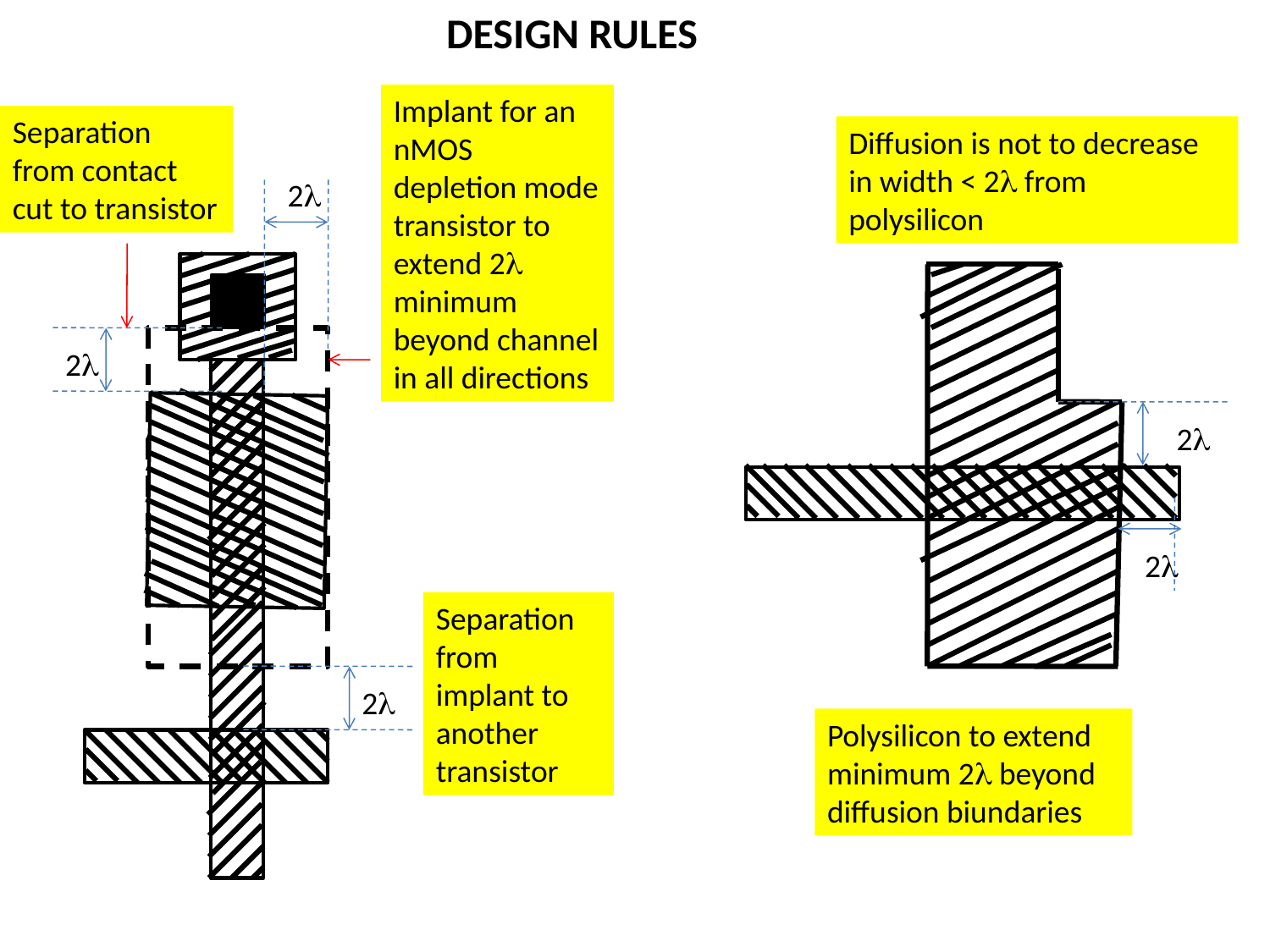

DESIGN RULES
Implant for an nMOS depletion mode transistor to extend 2λ minimum beyond channel in all directions
2λ
Separation from contact cut to transistor
2λ
Diffusion is not to decrease in width < 2λ from polysilicon
2λ

2λ
Polysilicon to extend minimum 2λ beyond diffusion biundaries

Separation from implant to another transistor
2λ